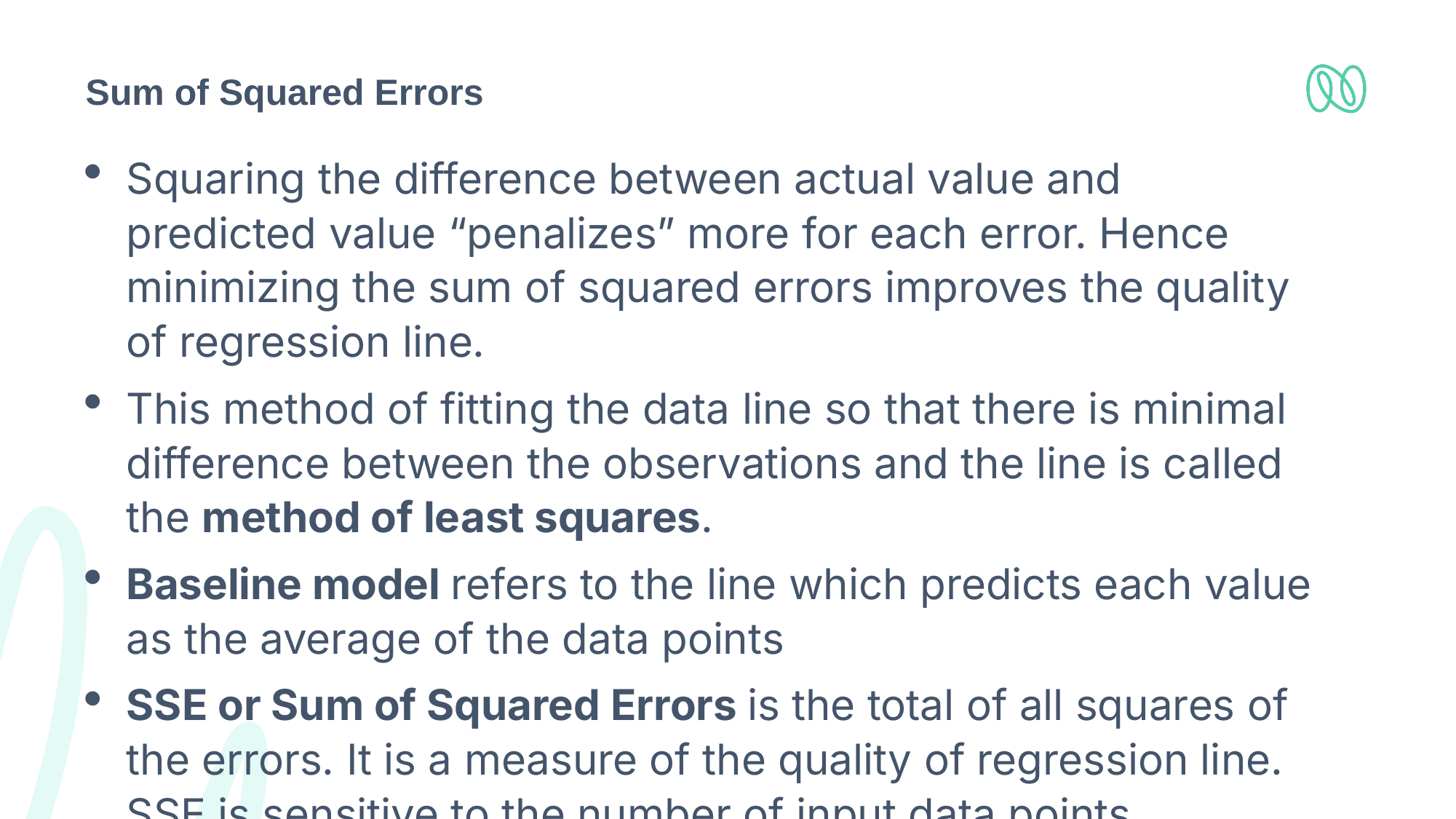

# Sum of Squared Errors
Squaring the difference between actual value and predicted value “penalizes” more for each error. Hence minimizing the sum of squared errors improves the quality of regression line.
This method of fitting the data line so that there is minimal difference between the observations and the line is called the method of least squares.
Baseline model refers to the line which predicts each value as the average of the data points
SSE or Sum of Squared Errors is the total of all squares of the errors. It is a measure of the quality of regression line. SSE is sensitive to the number of input data points.